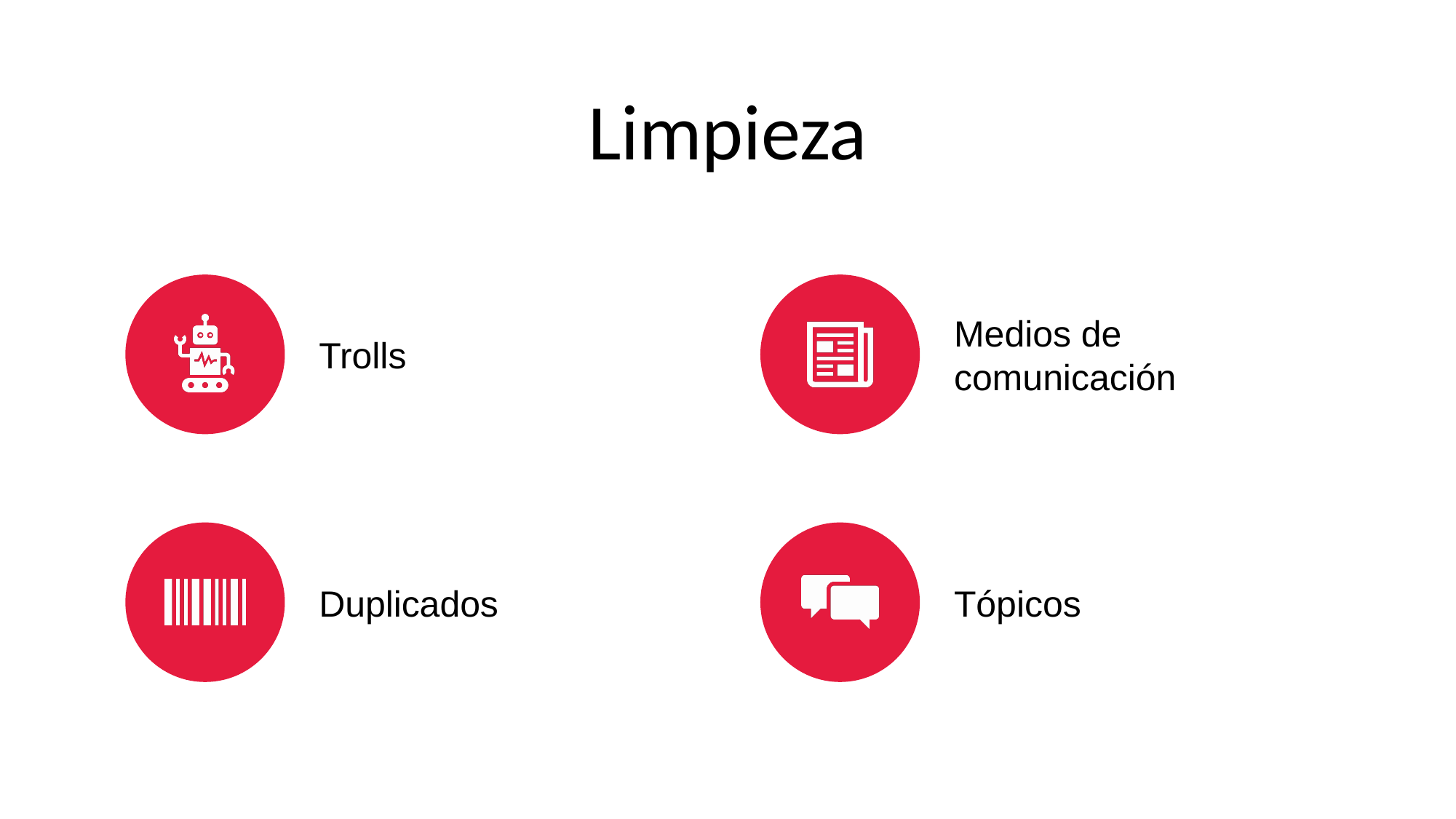

# Limpieza
Trolls
Medios de comunicación
Duplicados
Tópicos